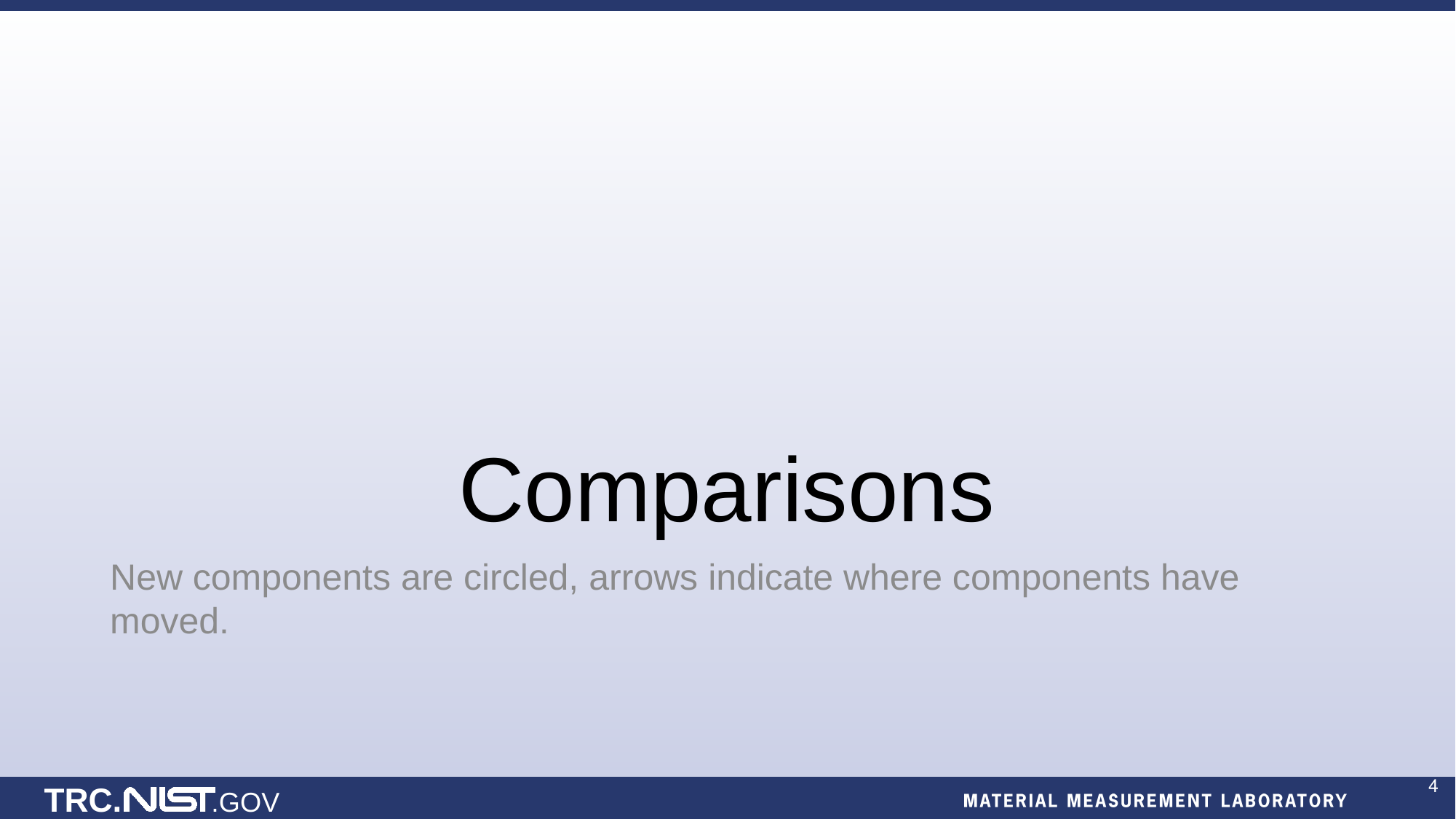

# Comparisons
New components are circled, arrows indicate where components have moved.